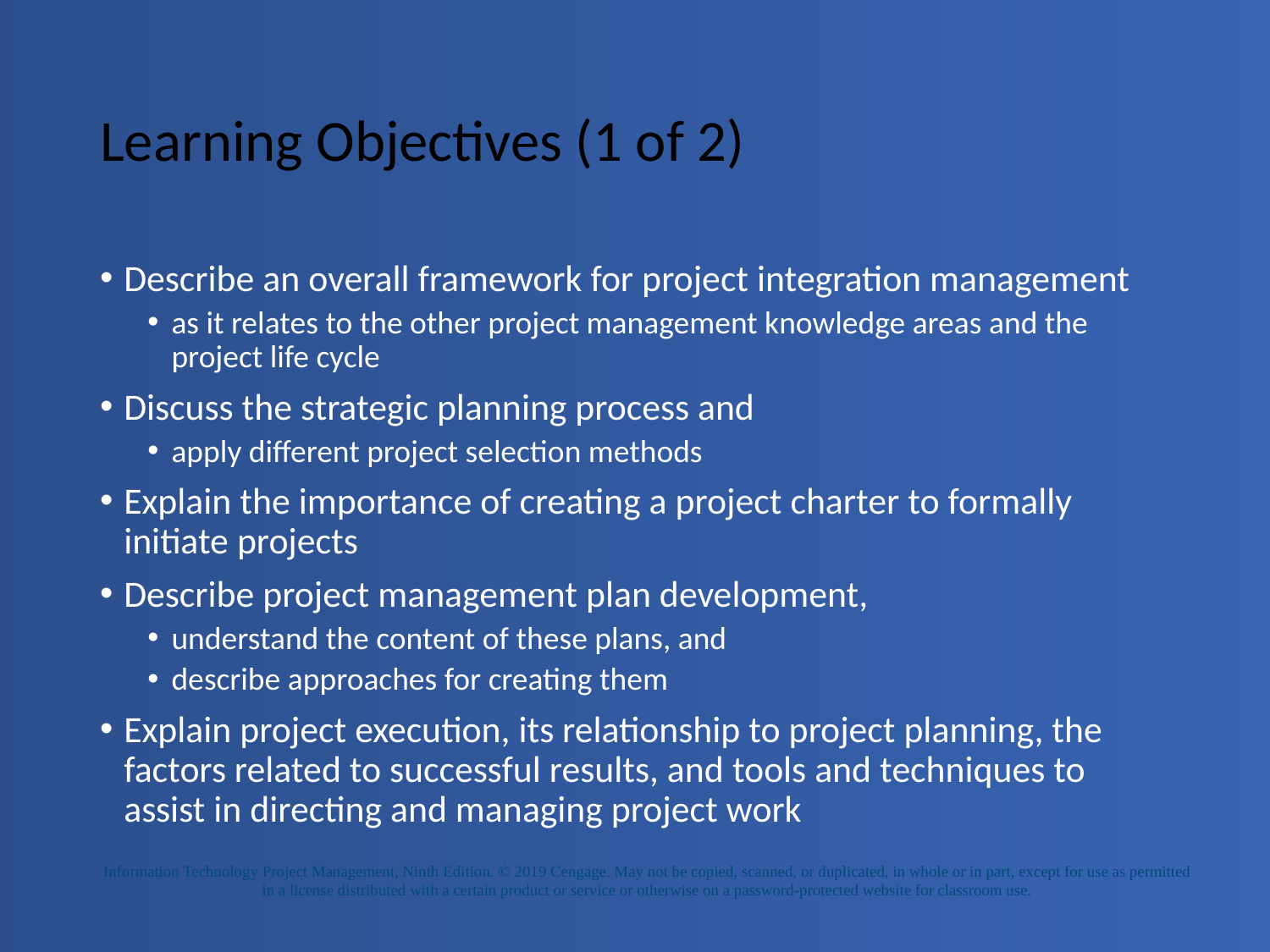

# Learning Objectives (1 of 2)
Describe an overall framework for project integration management
as it relates to the other project management knowledge areas and the project life cycle
Discuss the strategic planning process and
apply different project selection methods
Explain the importance of creating a project charter to formally initiate projects
Describe project management plan development,
understand the content of these plans, and
describe approaches for creating them
Explain project execution, its relationship to project planning, the factors related to successful results, and tools and techniques to assist in directing and managing project work

Information Technology Project Management, Ninth Edition. © 2019 Cengage. May not be copied, scanned, or duplicated, in whole or in part, except for use as permitted in a license distributed with a certain product or service or otherwise on a password-protected website for classroom use.